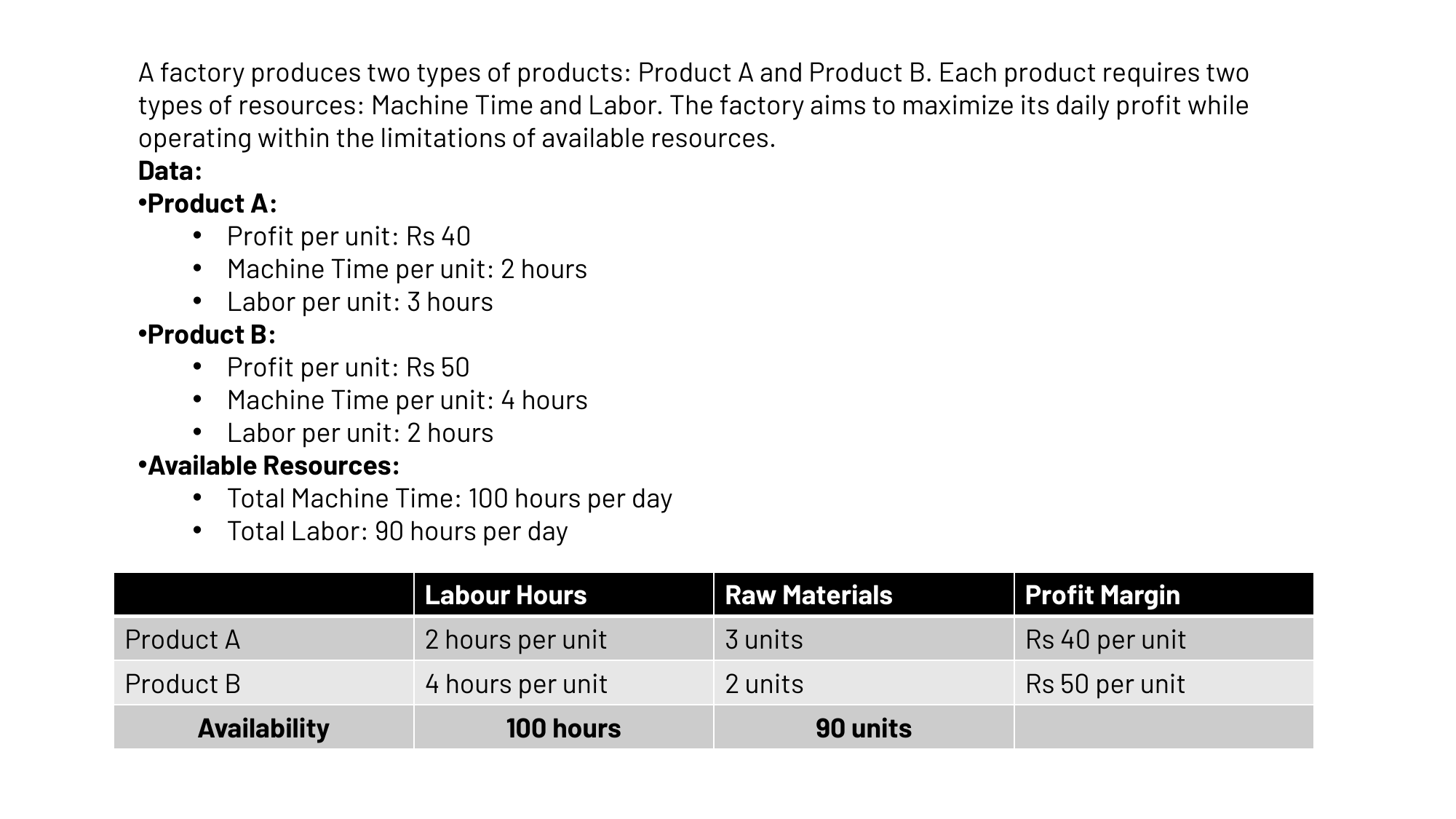

A factory produces two types of products: Product A and Product B. Each product requires two types of resources: Machine Time and Labor. The factory aims to maximize its daily profit while operating within the limitations of available resources.
Data:
Product A:
Profit per unit: Rs 40
Machine Time per unit: 2 hours
Labor per unit: 3 hours
Product B:
Profit per unit: Rs 50
Machine Time per unit: 4 hours
Labor per unit: 2 hours
Available Resources:
Total Machine Time: 100 hours per day
Total Labor: 90 hours per day
|  | Labour Hours | Raw Materials | Profit Margin |
| --- | --- | --- | --- |
| Product A | 2 hours per unit | 3 units | Rs 40 per unit |
| Product B | 4 hours per unit | 2 units | Rs 50 per unit |
| Availability | 100 hours | 90 units |  |